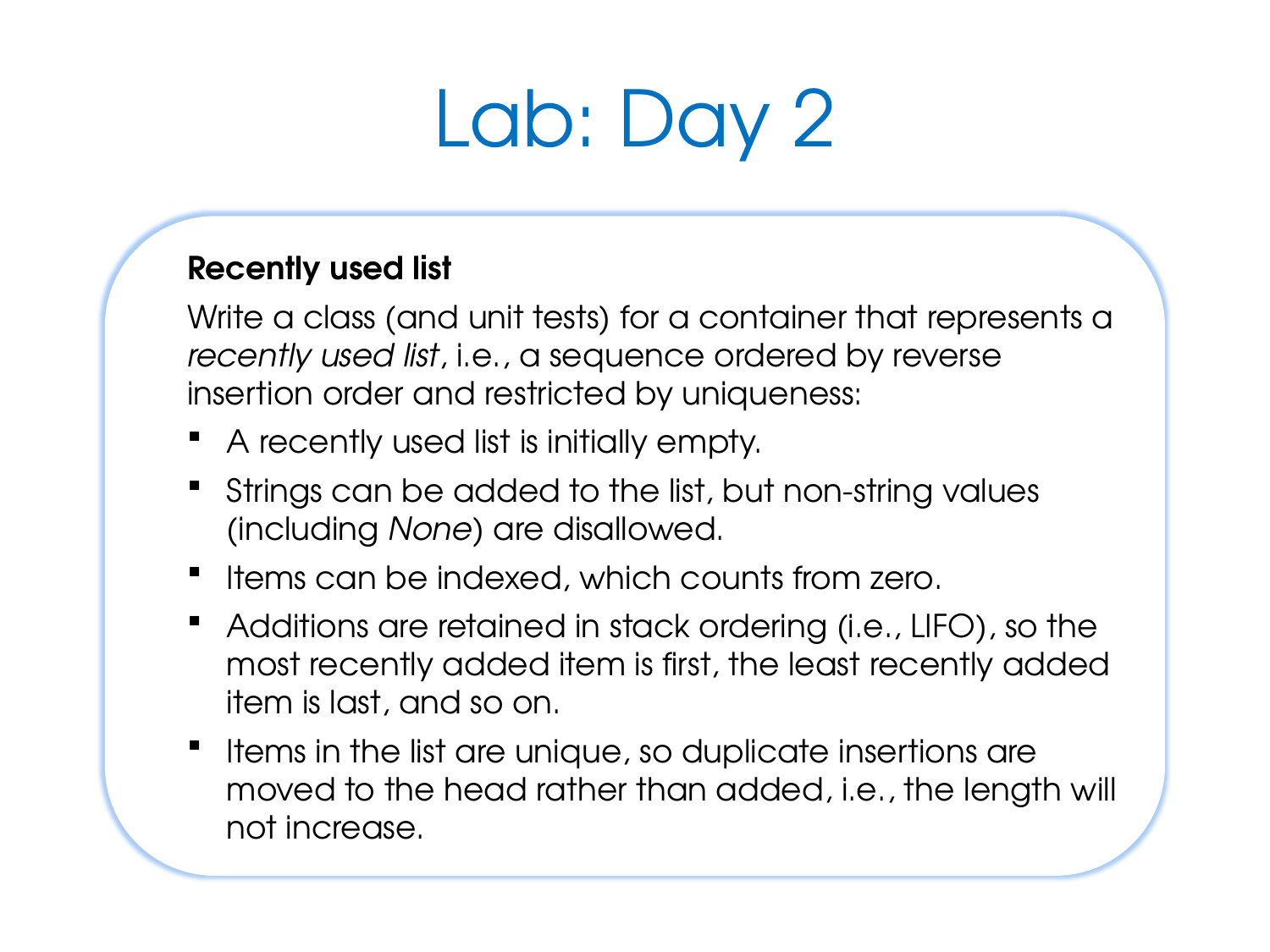

# Lab: Day 2
Recently used list
Write a class (and unit tests) for a container that represents a recently used list, i.e., a sequence ordered by reverse insertion order and restricted by uniqueness:
A recently used list is initially empty.
Strings can be added to the list, but non-string values (including None) are disallowed.
Items can be indexed, which counts from zero.
Additions are retained in stack ordering (i.e., LIFO), so the most recently added item is first, the least recently added item is last, and so on.
Items in the list are unique, so duplicate insertions are moved to the head rather than added, i.e., the length will not increase.